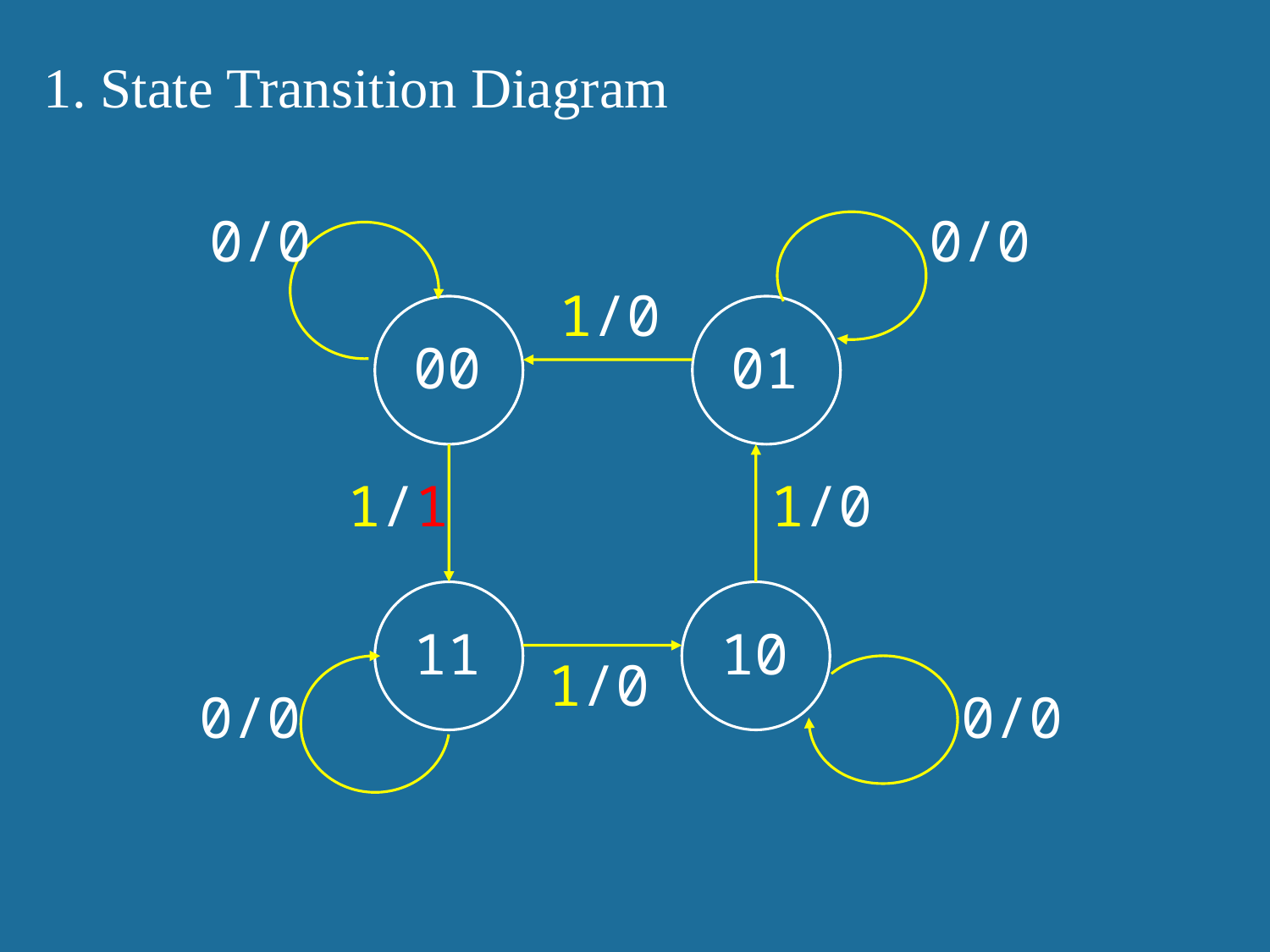

1. State Transition Diagram
0/0

0/0

1/0

00
01

11
10

1/1

1/0
1/0

0/0

0/0